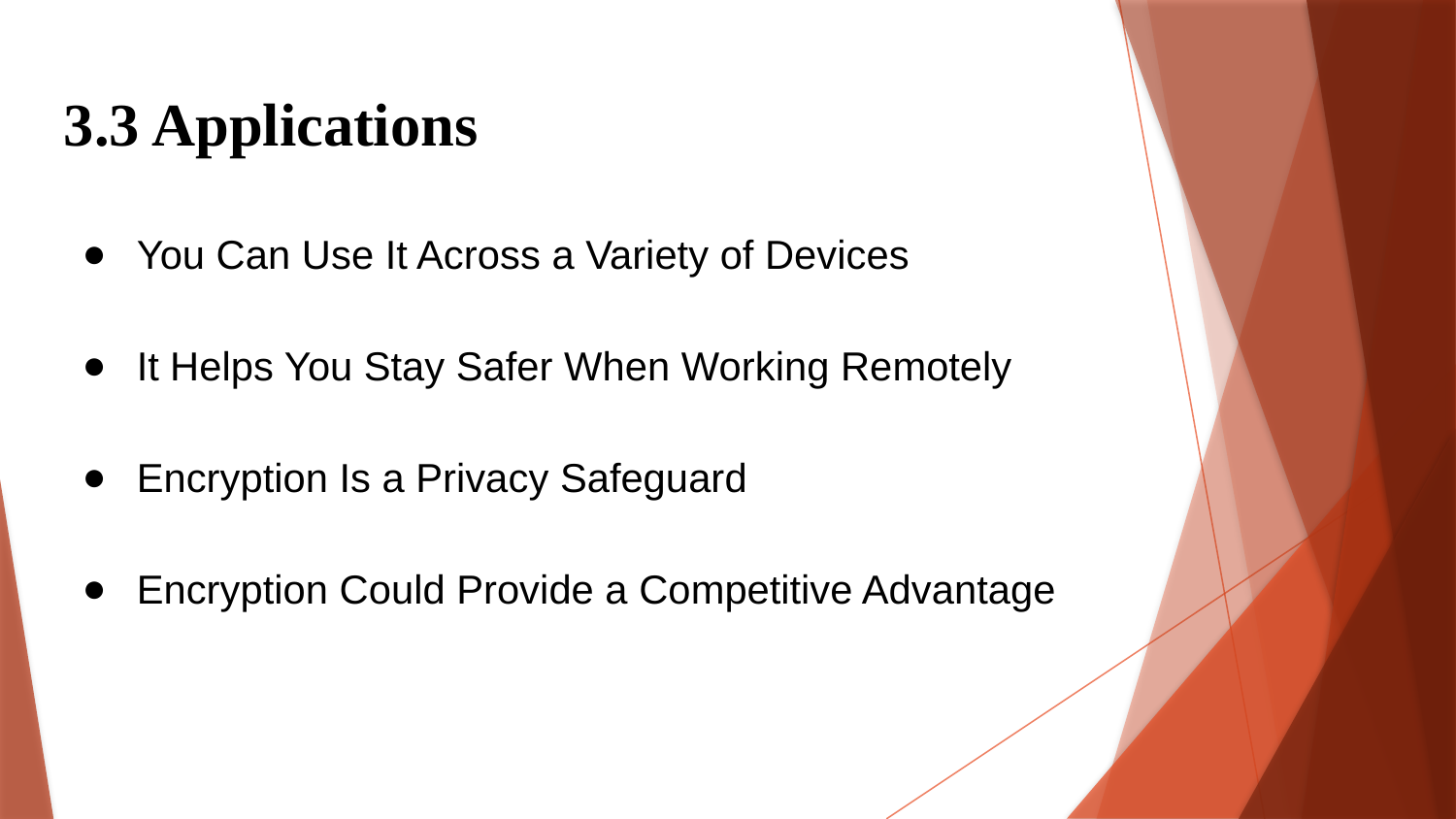

3.3 Applications
You Can Use It Across a Variety of Devices

It Helps You Stay Safer When Working Remotely

Encryption Is a Privacy Safeguard

Encryption Could Provide a Competitive Advantage